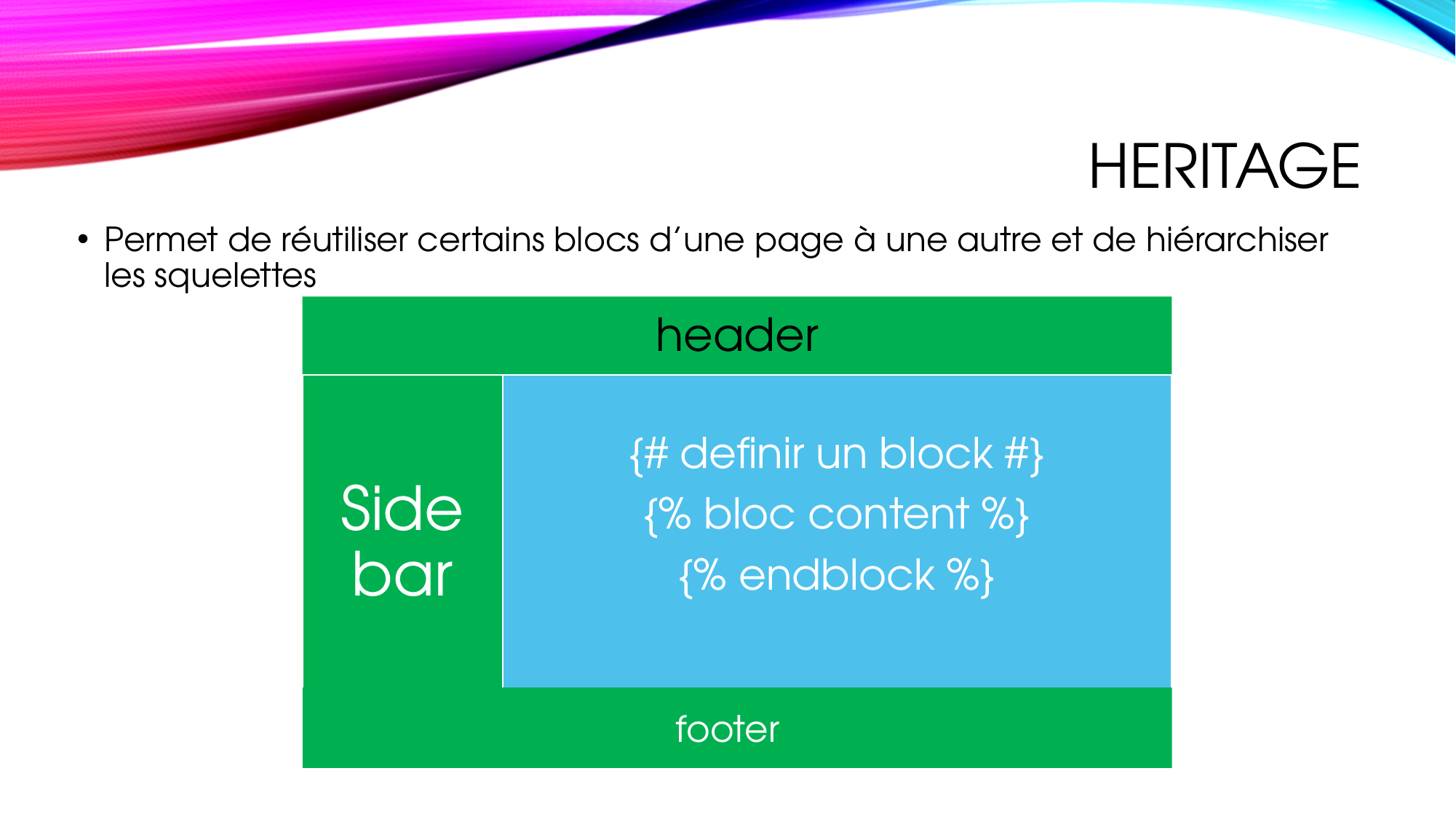

# heritage
Permet de réutiliser certains blocs d’une page à une autre et de hiérarchiser les squelettes
header
Side bar

{# definir un block #}
{% bloc content %}
{% endblock %}

footer